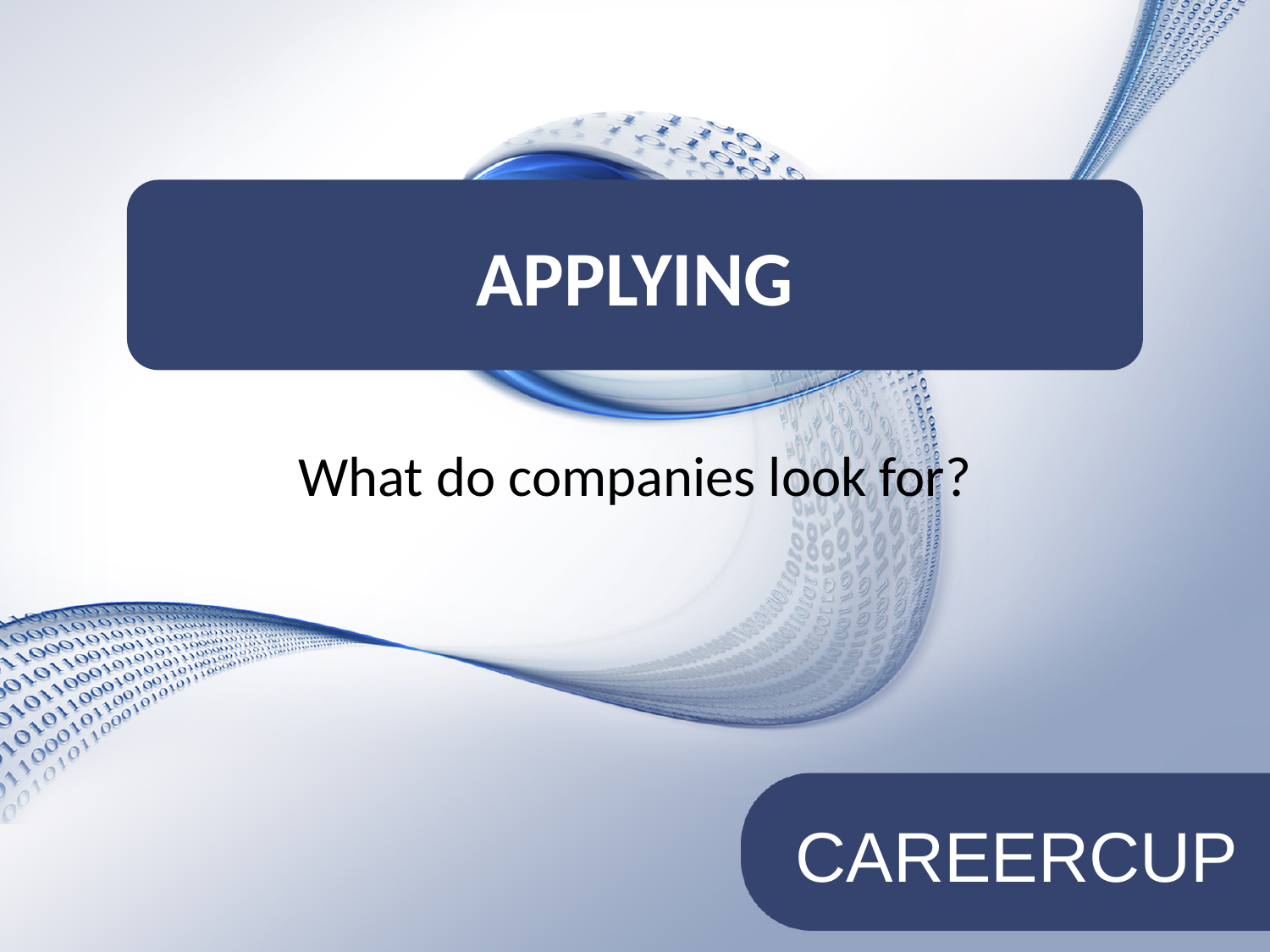

# Applying
What do companies look for?